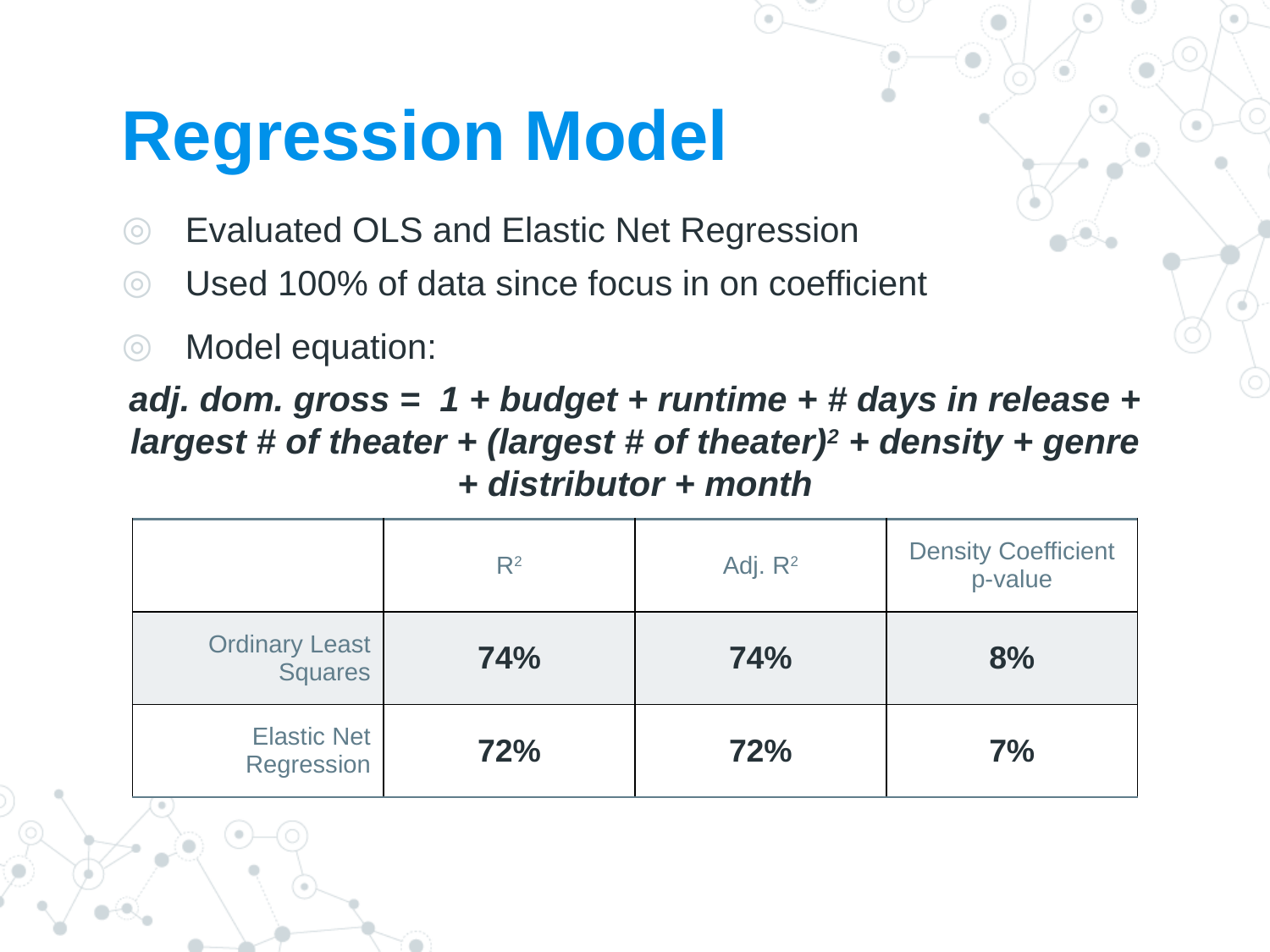

# Regression Model
Evaluated OLS and Elastic Net Regression
Used 100% of data since focus in on coefficient
Model equation:
adj. dom. gross =  1 + budget + runtime + # days in release + largest # of theater + (largest # of theater)2 + density + genre + distributor + month
|  | R2 | Adj. R2 | Density Coefficient p-value |
| --- | --- | --- | --- |
| Ordinary Least Squares | 74% | 74% | 8% |
| Elastic Net Regression | 72% | 72% | 7% |